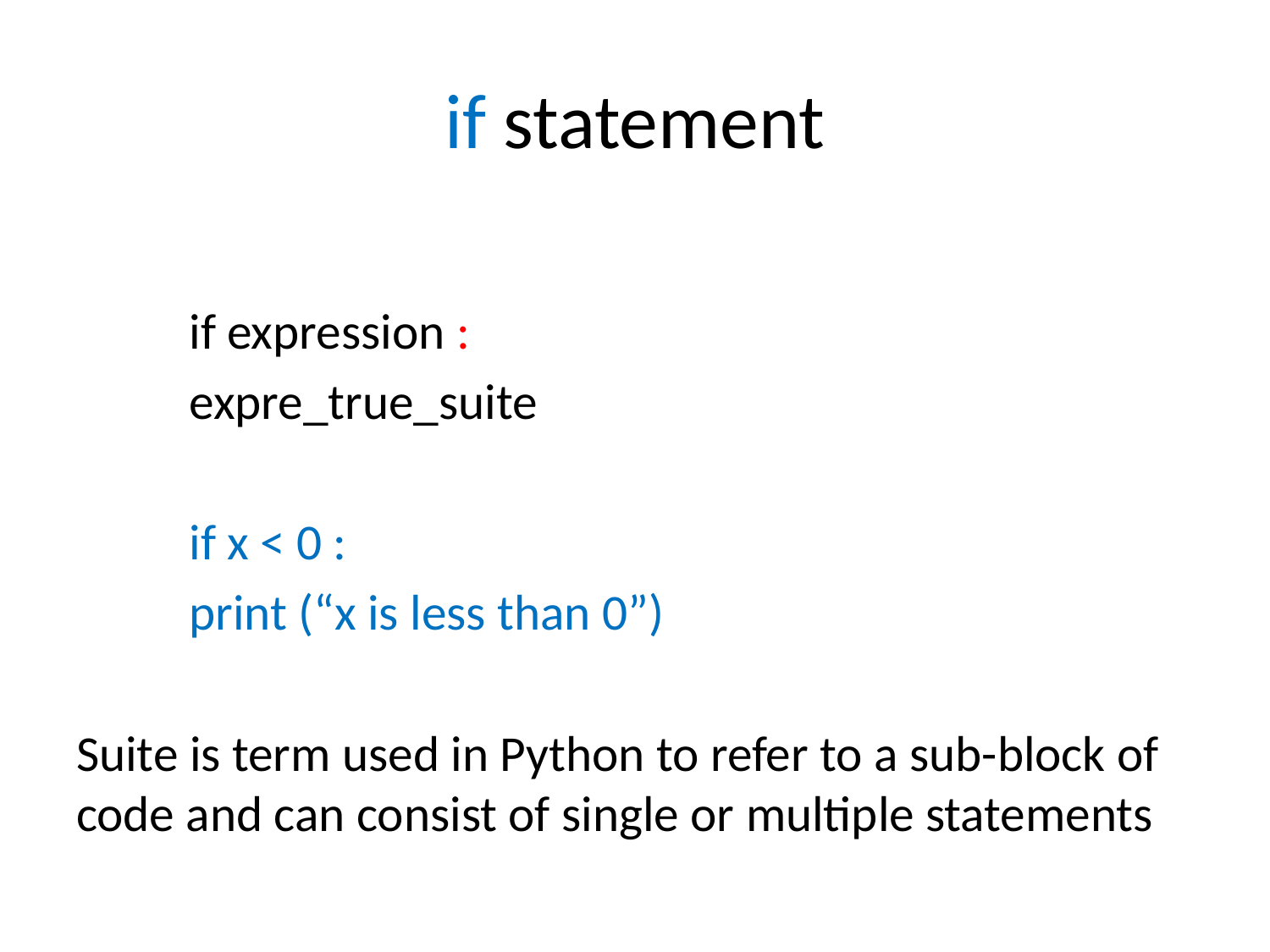

# if statement

	if expression :
		expre_true_suite

	if x < 0 :
		print (“x is less than 0”)

Suite is term used in Python to refer to a sub-block of code and can consist of single or multiple statements